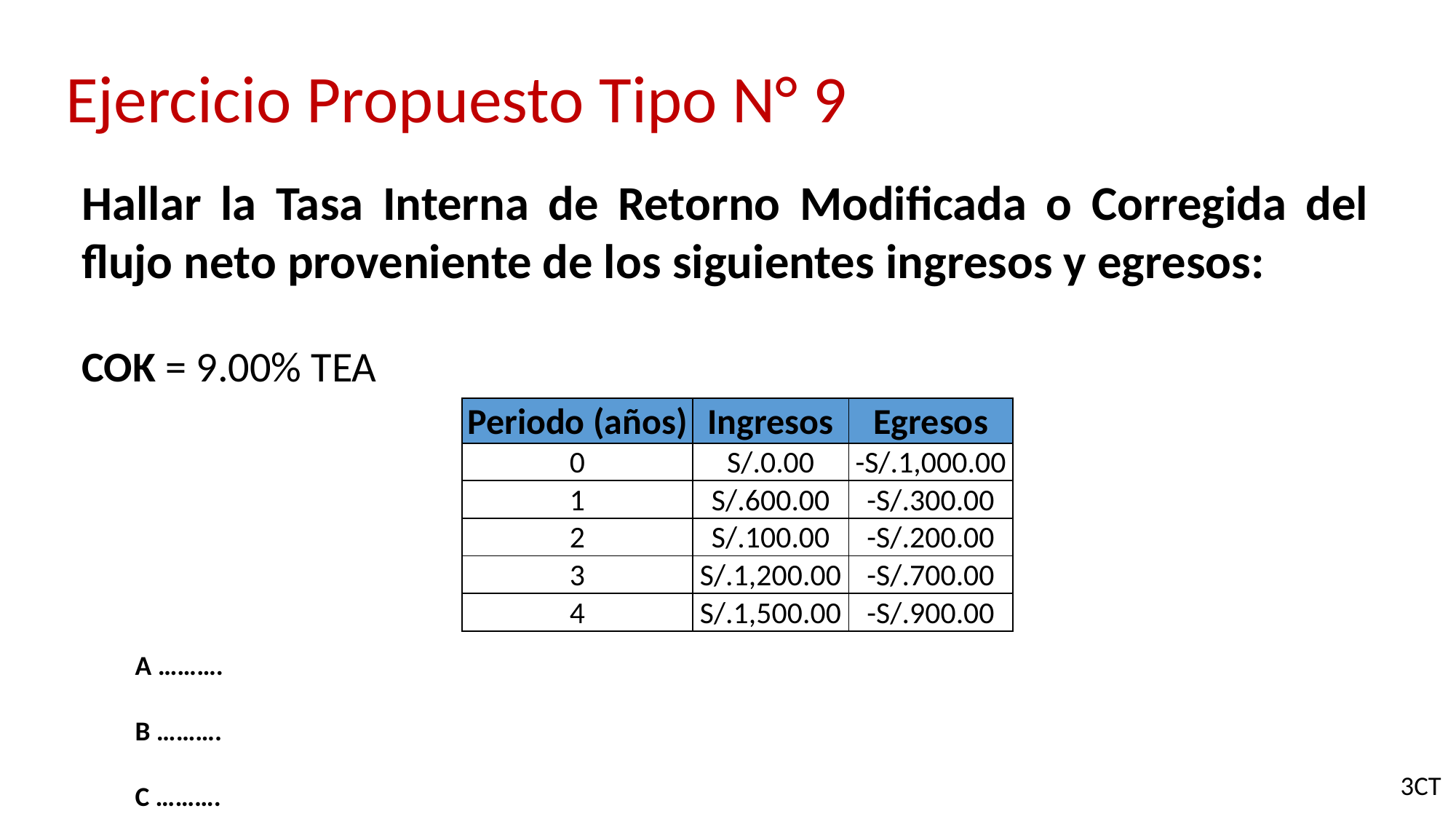

# Ejercicio Propuesto Tipo N° 9
Hallar la Tasa Interna de Retorno Modificada o Corregida del flujo neto proveniente de los siguientes ingresos y egresos:

COK = 9.00% TEA
| Periodo (años) | Ingresos | Egresos |
| --- | --- | --- |
| 0 | S/.0.00 | -S/.1,000.00 |
| 1 | S/.600.00 | -S/.300.00 |
| 2 | S/.100.00 | -S/.200.00 |
| 3 | S/.1,200.00 | -S/.700.00 |
| 4 | S/.1,500.00 | -S/.900.00 |
A ……….

B ……….

C ……….
3CT